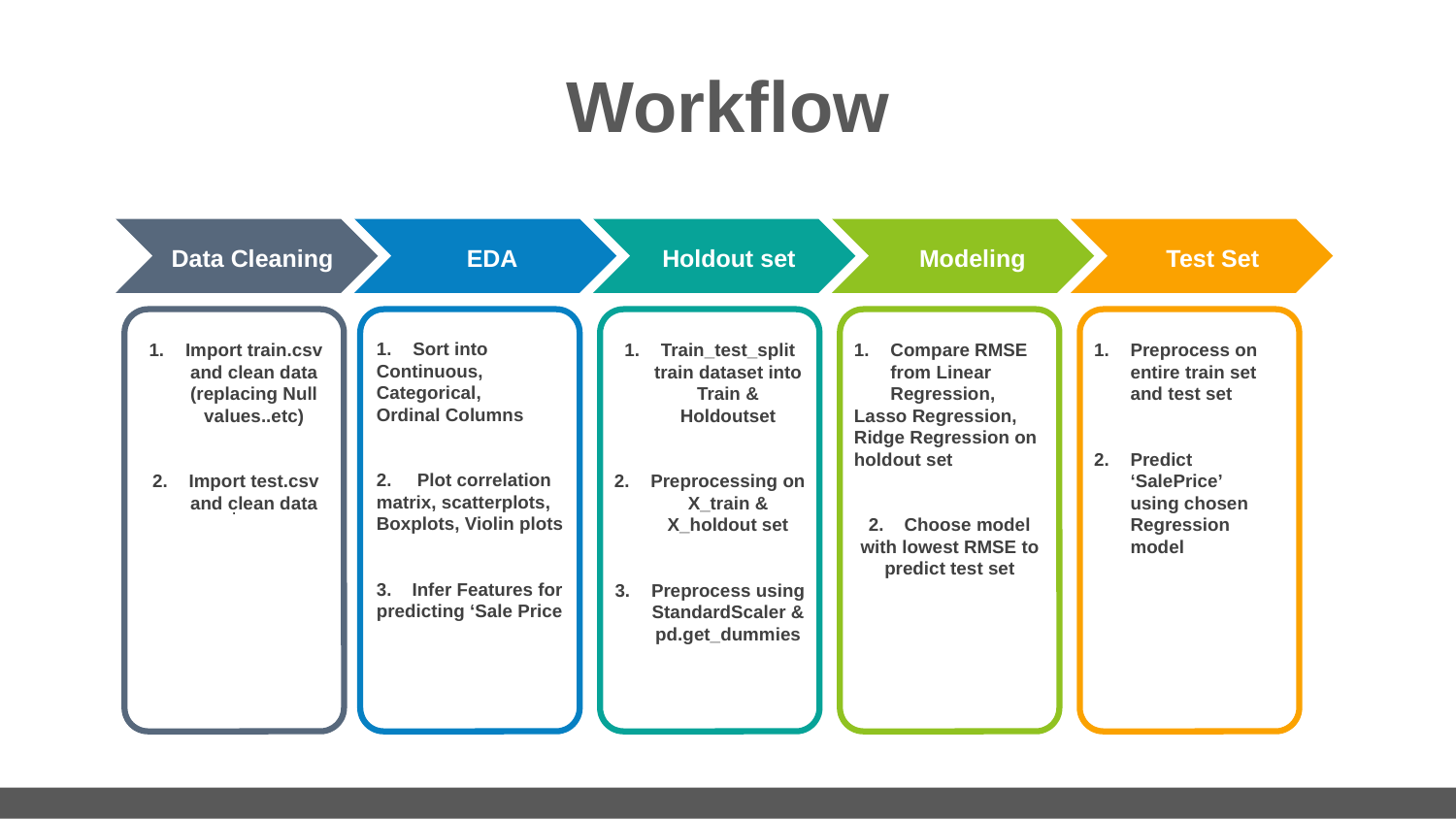

# Workflow

Data Cleaning
EDA
Holdout set
Modeling
Test Set

Sort into
Continuous,
Categorical,
Ordinal Columns

2.     Plot correlation
matrix, scatterplots,
Boxplots, Violin plots

3.    Infer Features for predicting ‘Sale Price
Import train.csv and clean data (replacing Null values..etc)

Import test.csv and clean data

.
Train_test_split train dataset into Train & Holdoutset

Preprocessing on X_train & X_holdout set

Preprocess using StandardScaler & pd.get_dummies
Compare RMSE from Linear Regression,
Lasso Regression,
Ridge Regression on holdout set

2.    Choose model with lowest RMSE to predict test set
Preprocess on entire train set and test set

Predict ‘SalePrice’ using chosen Regression model